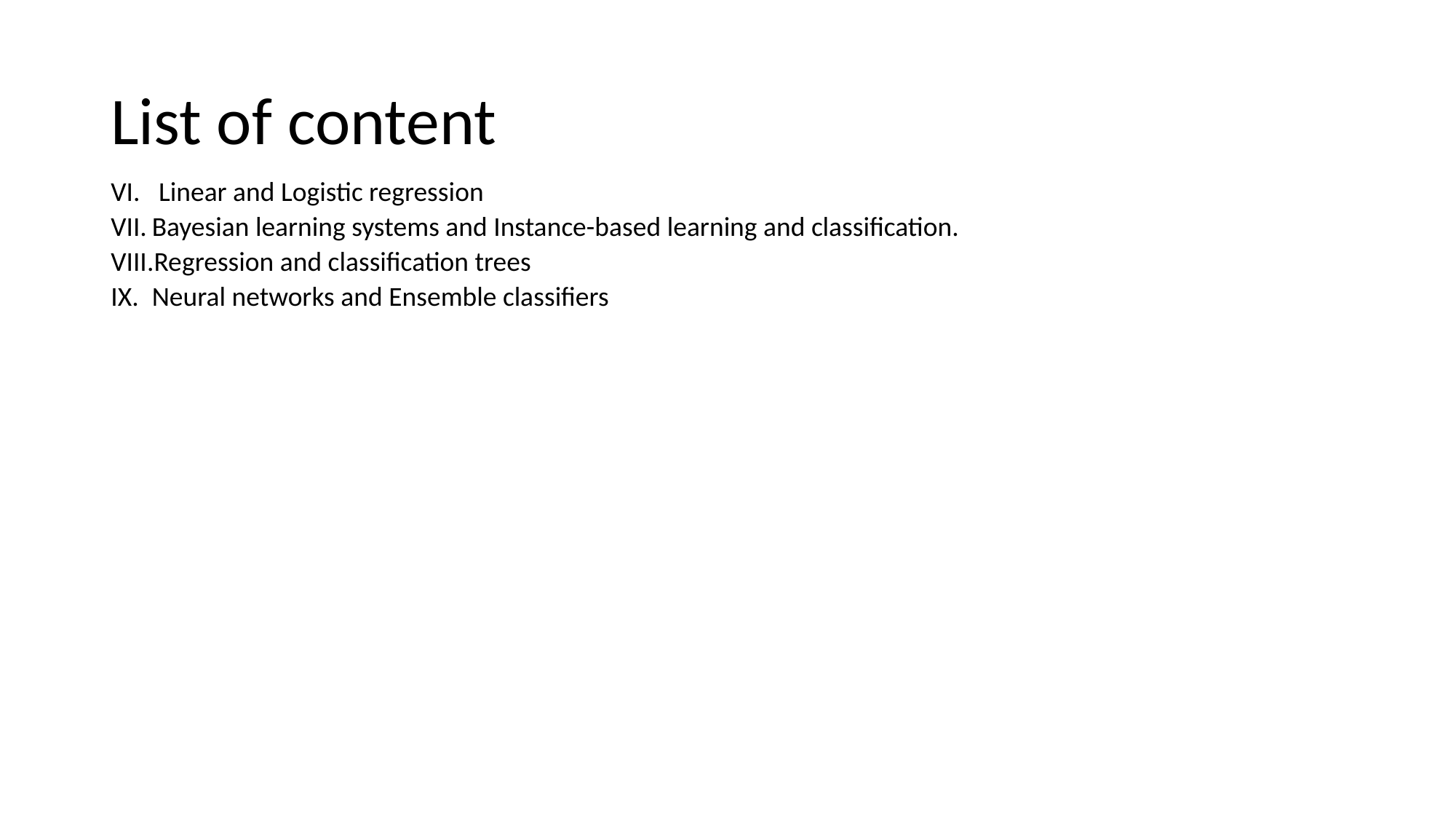

# List of content
Linear and Logistic regression
Bayesian learning systems and Instance-based learning and classification.
Regression and classification trees
Neural networks and Ensemble classifiers